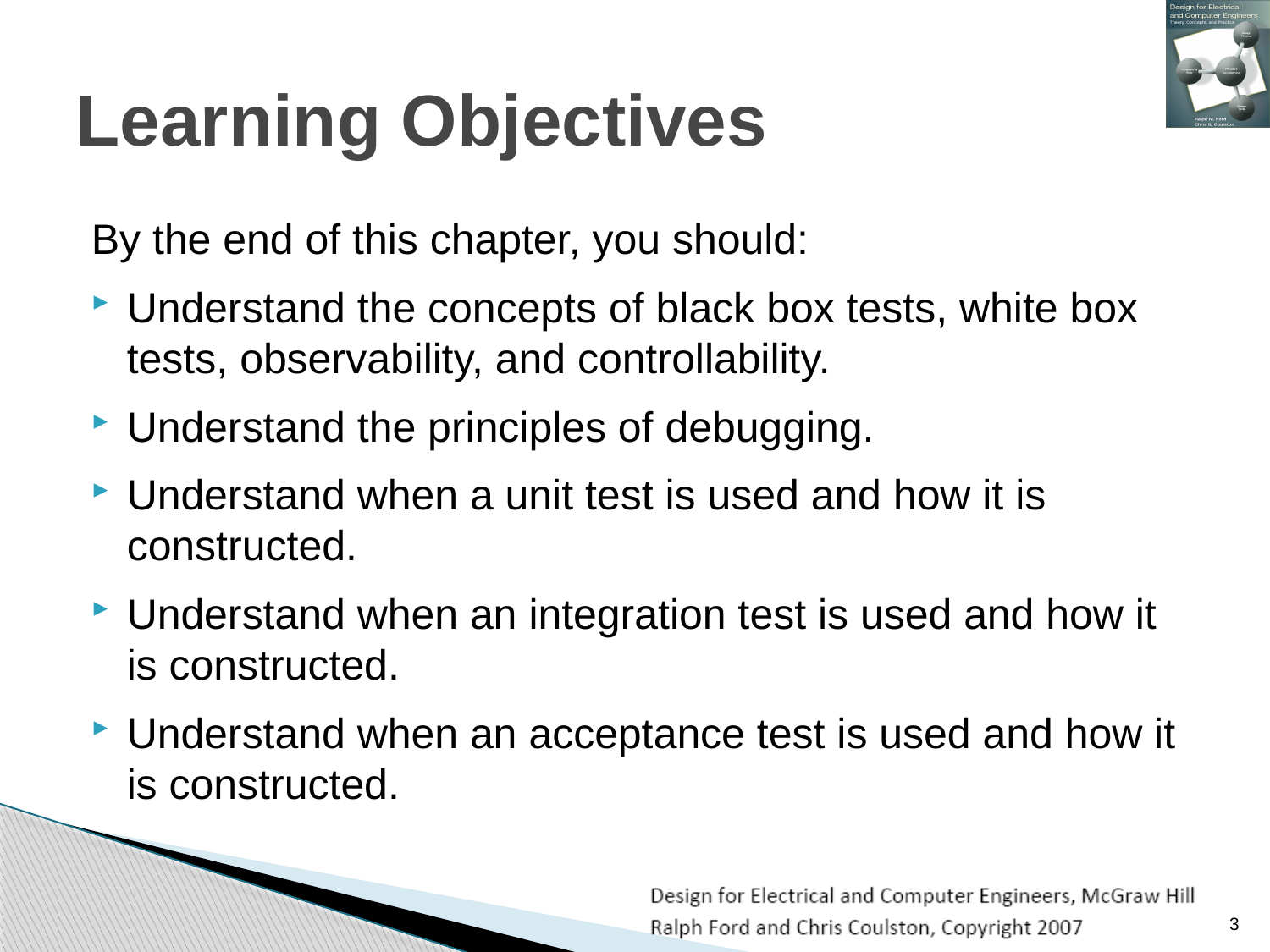

# Learning Objectives
By the end of this chapter, you should:
Understand the concepts of black box tests, white box tests, observability, and controllability.
Understand the principles of debugging.
Understand when a unit test is used and how it is constructed.
Understand when an integration test is used and how it is constructed.
Understand when an acceptance test is used and how it is constructed.
3